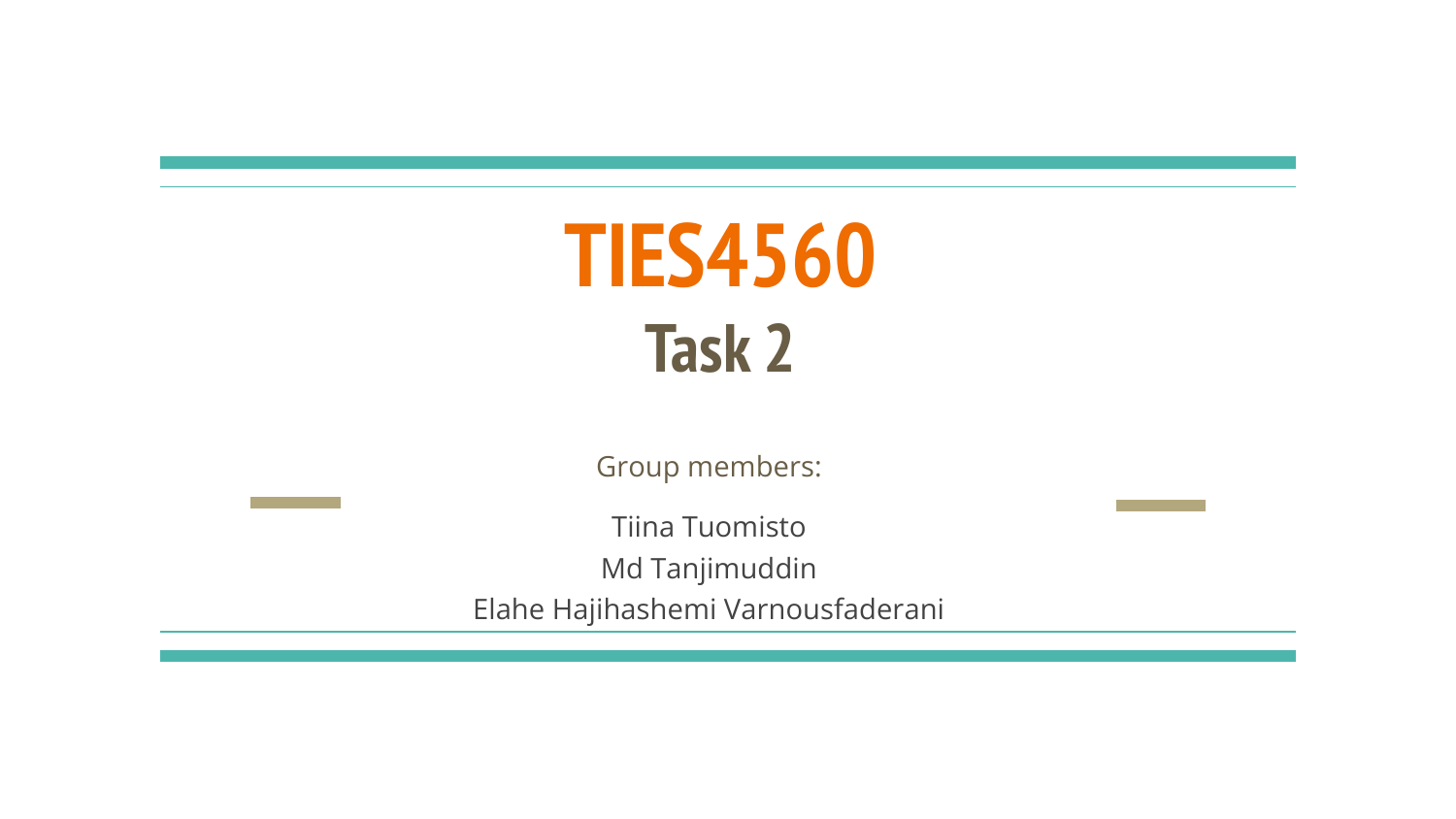

# TIES4560
Task 2

Group members:

Tiina Tuomisto
Md Tanjimuddin
Elahe Hajihashemi Varnousfaderani